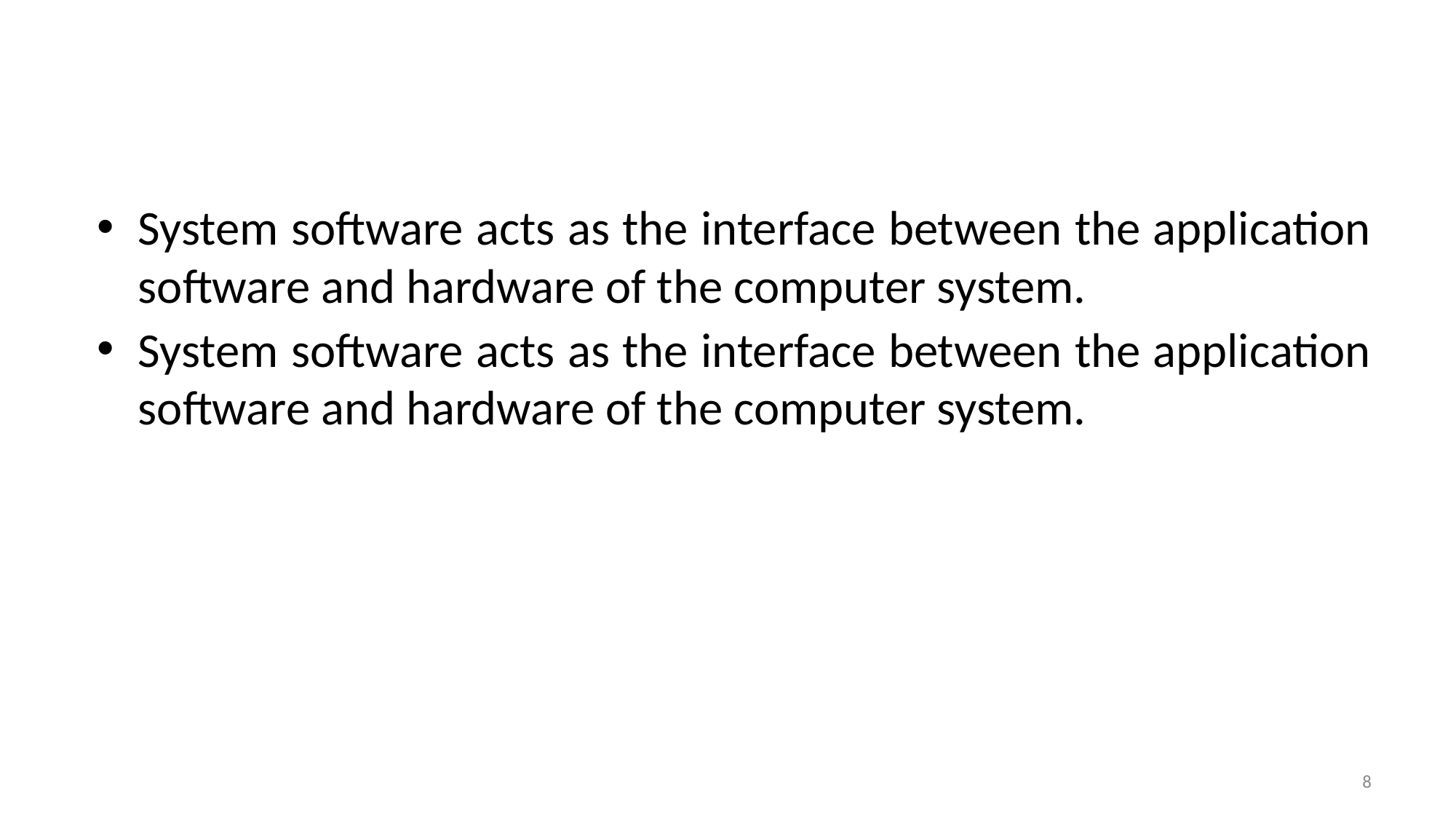

#
System software acts as the interface between the application software and hardware of the computer system.
System software acts as the interface between the application software and hardware of the computer system.

8